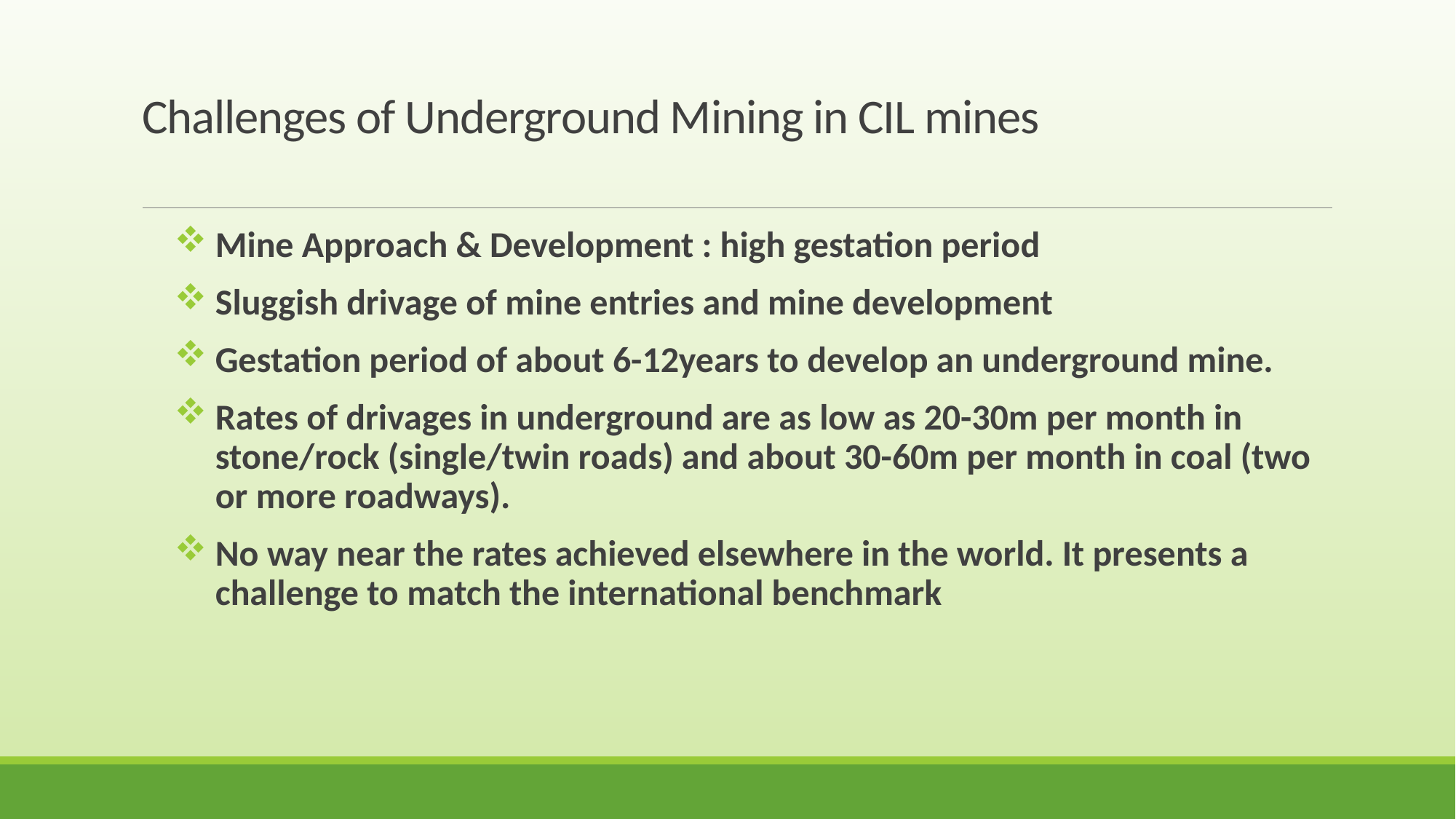

# Challenges of Underground Mining in CIL mines
Mine Approach & Development : high gestation period
Sluggish drivage of mine entries and mine development
Gestation period of about 6-12years to develop an underground mine.
Rates of drivages in underground are as low as 20-30m per month in stone/rock (single/twin roads) and about 30-60m per month in coal (two or more roadways).
No way near the rates achieved elsewhere in the world. It presents a challenge to match the international benchmark